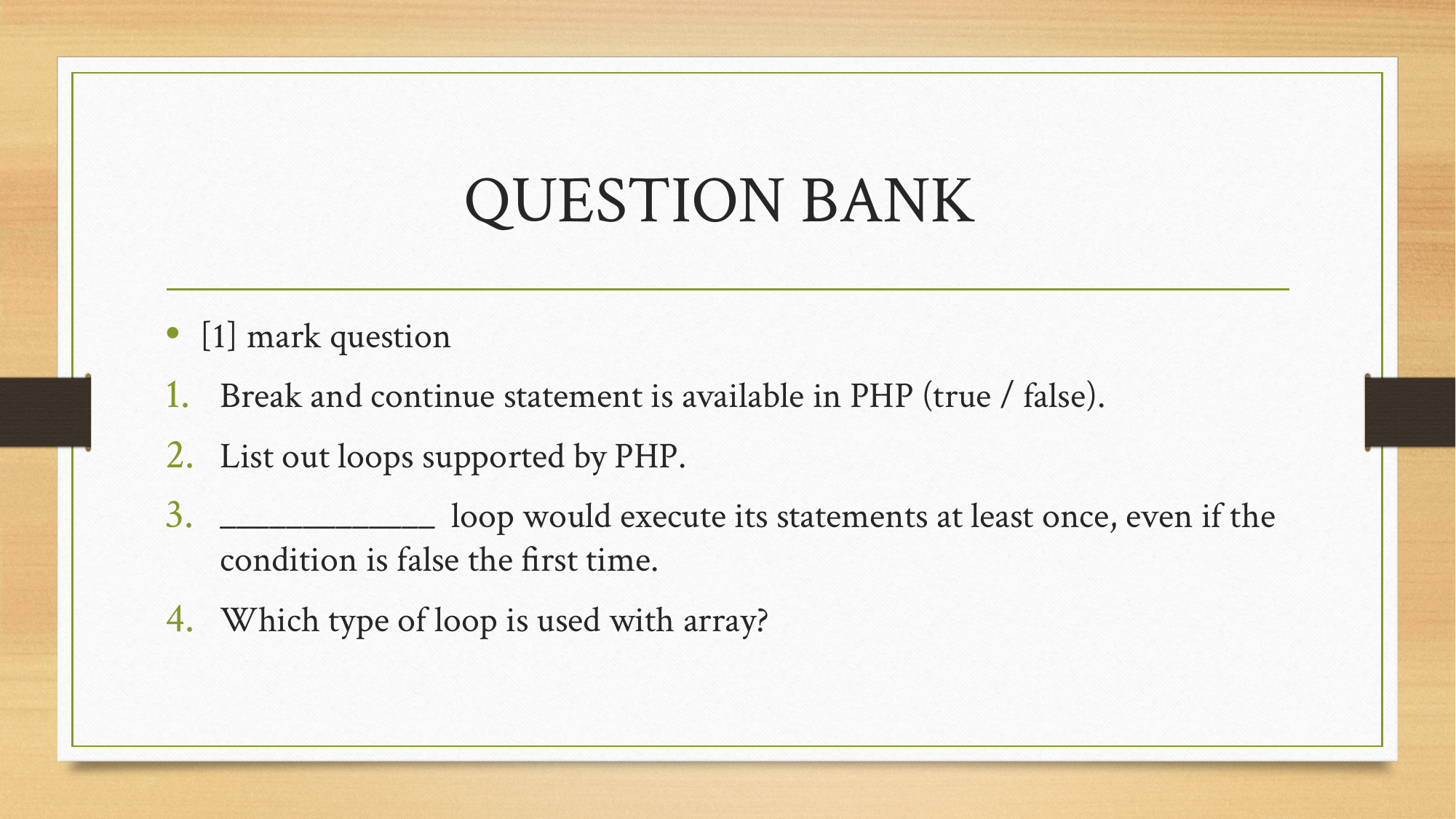

# QUESTION BANK
[1] mark question
Break and continue statement is available in PHP (true / false).
List out loops supported by PHP.
_____________  loop would execute its statements at least once, even if the condition is false the first time.
Which type of loop is used with array?